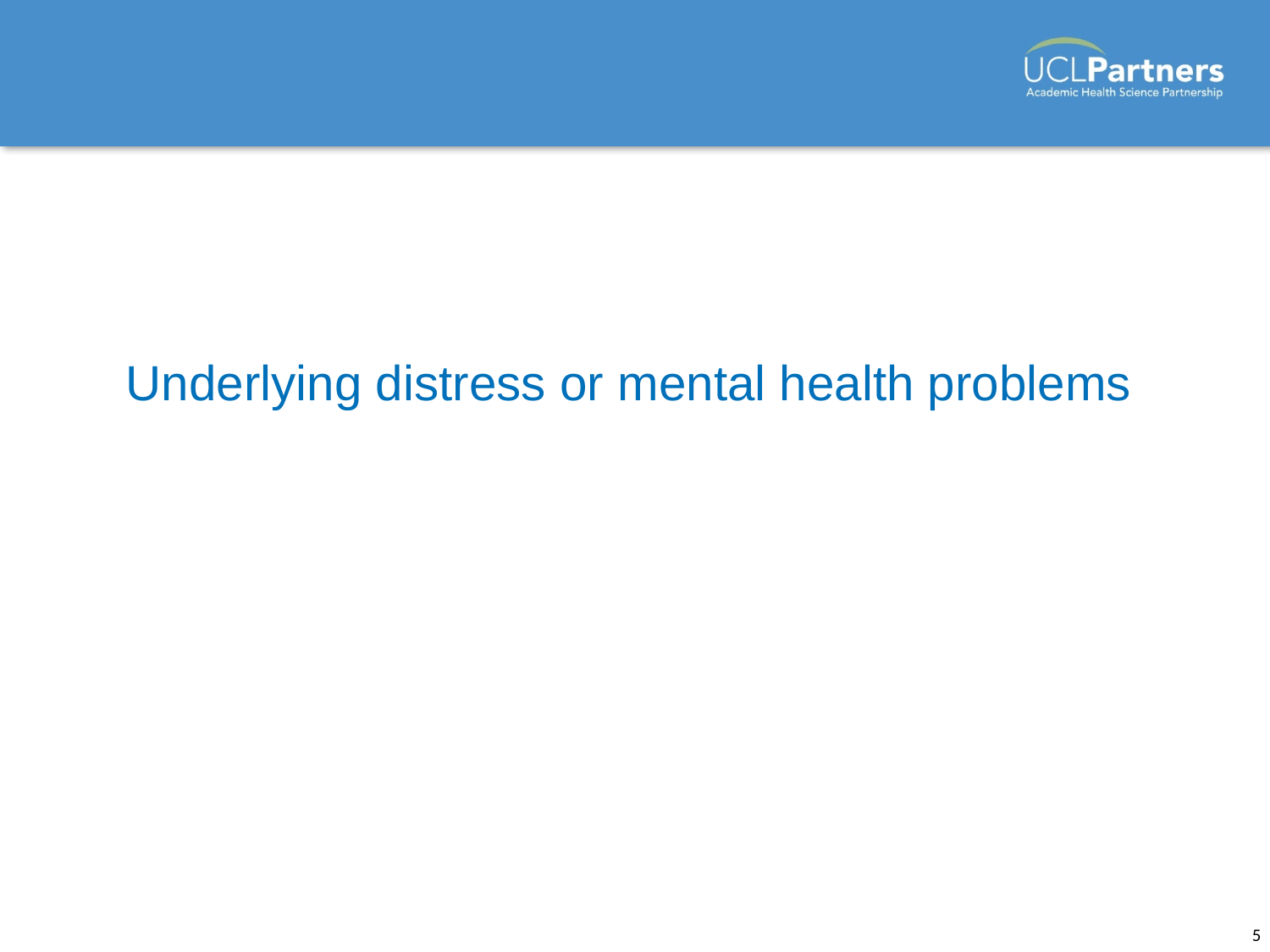

Underlying distress or mental health problems
5